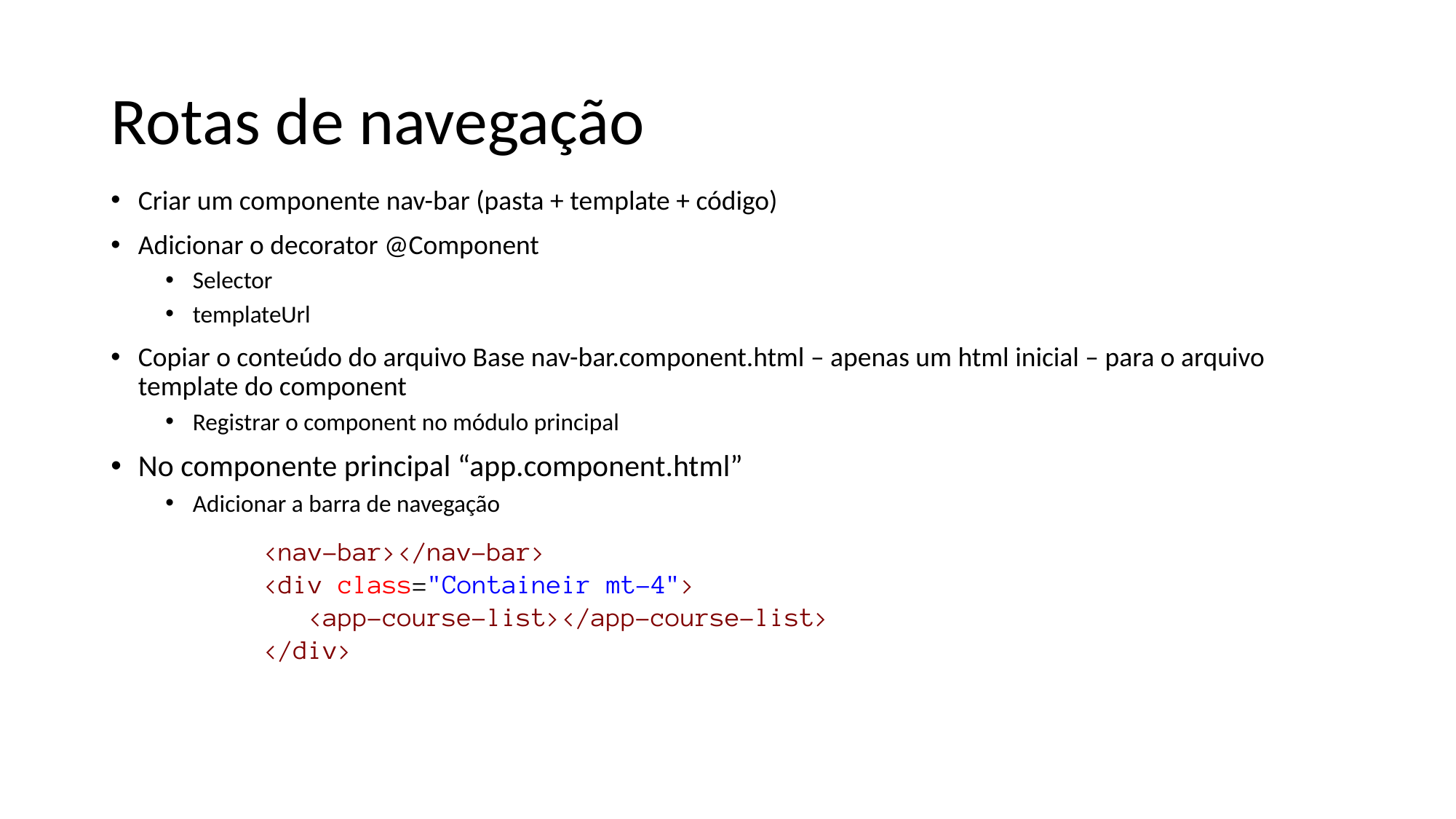

# Rotas de navegação
Criar um componente nav-bar (pasta + template + código)
Adicionar o decorator @Component
Selector
templateUrl
Copiar o conteúdo do arquivo Base nav-bar.component.html – apenas um html inicial – para o arquivo template do component
Registrar o component no módulo principal
No componente principal “app.component.html”
Adicionar a barra de navegação
<nav-bar></nav-bar>
<div class="Containeir mt-4">
   <app-course-list></app-course-list>
</div>